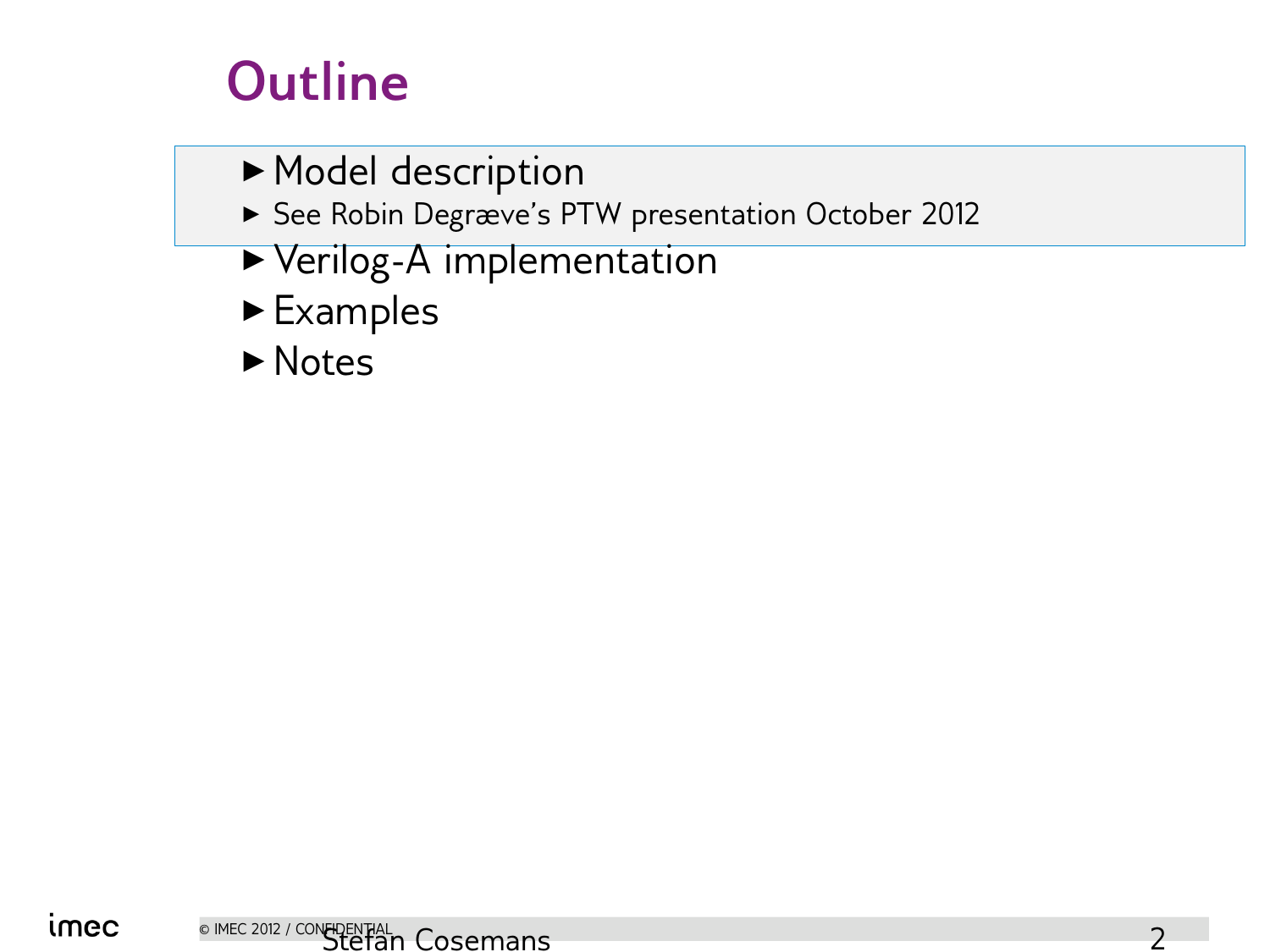

Outline
Model description
See Robin Degraeve’s PTW presentation October 2012
Verilog-A implementation
Examples
Notes

2
Stefan Cosemans